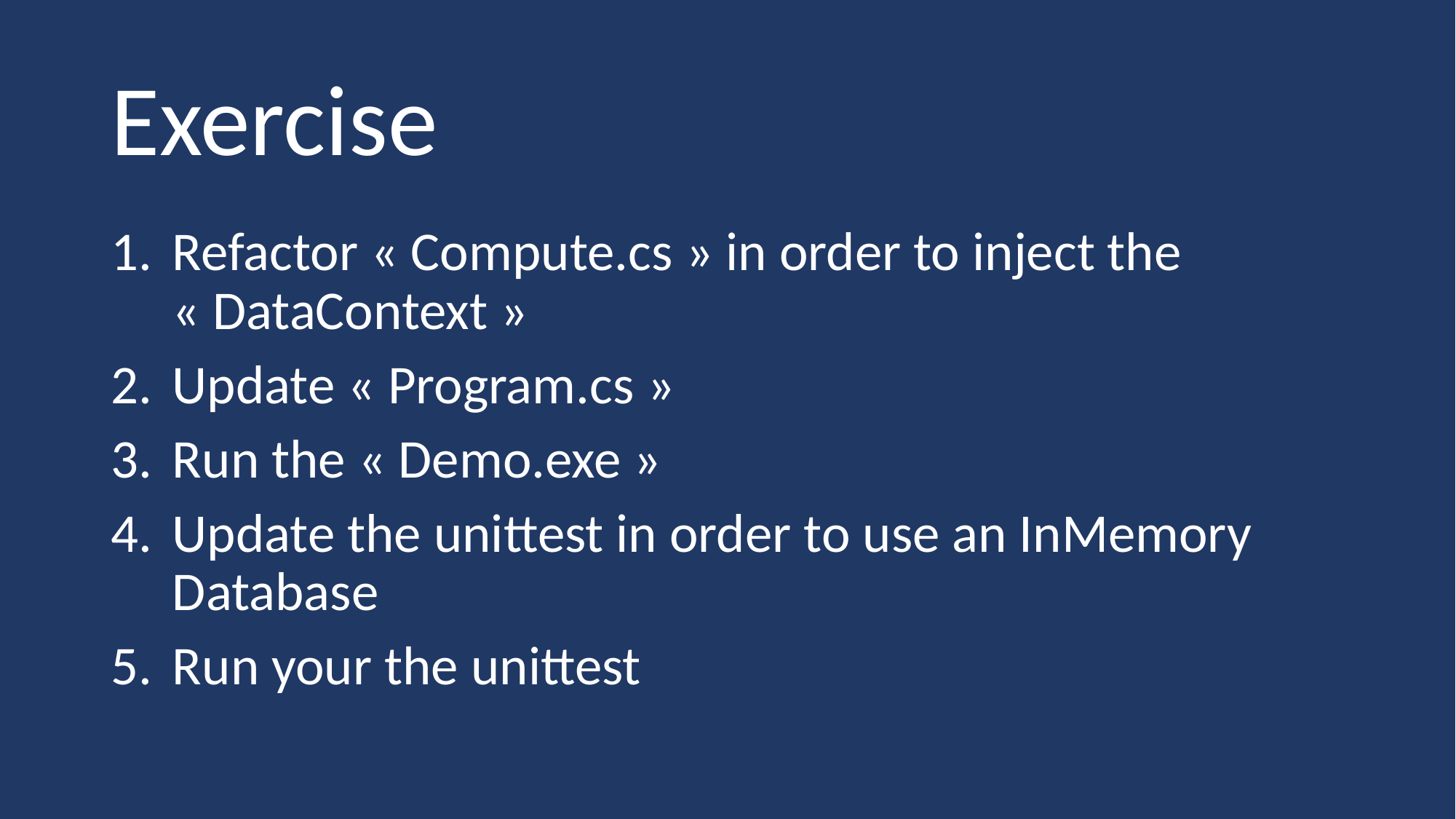

# Exercise
Refactor « Compute.cs » in order to inject the « DataContext »
Update « Program.cs »
Run the « Demo.exe »
Update the unittest in order to use an InMemory Database
Run your the unittest